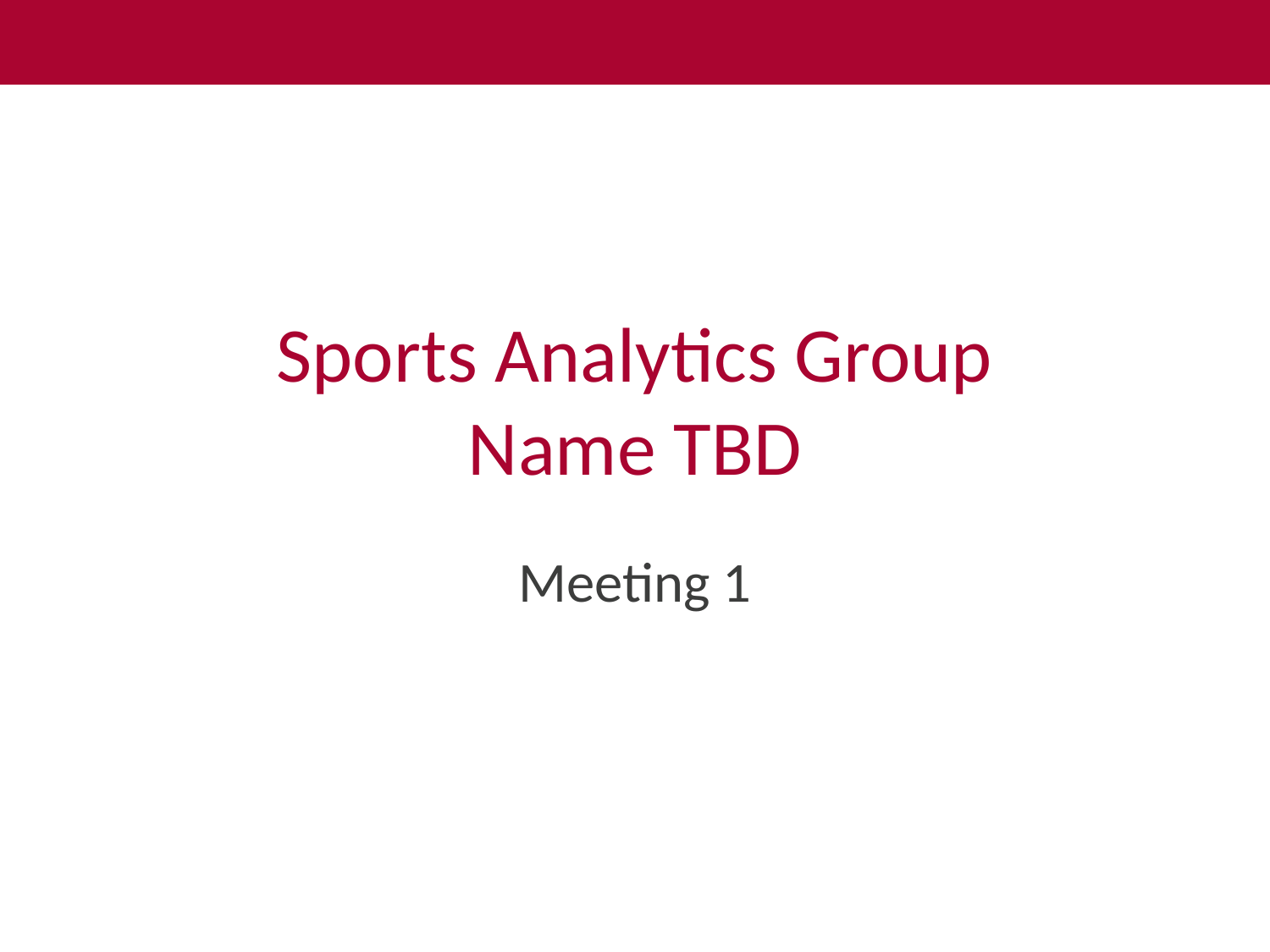

# Sports Analytics Group Name TBD
Meeting 1